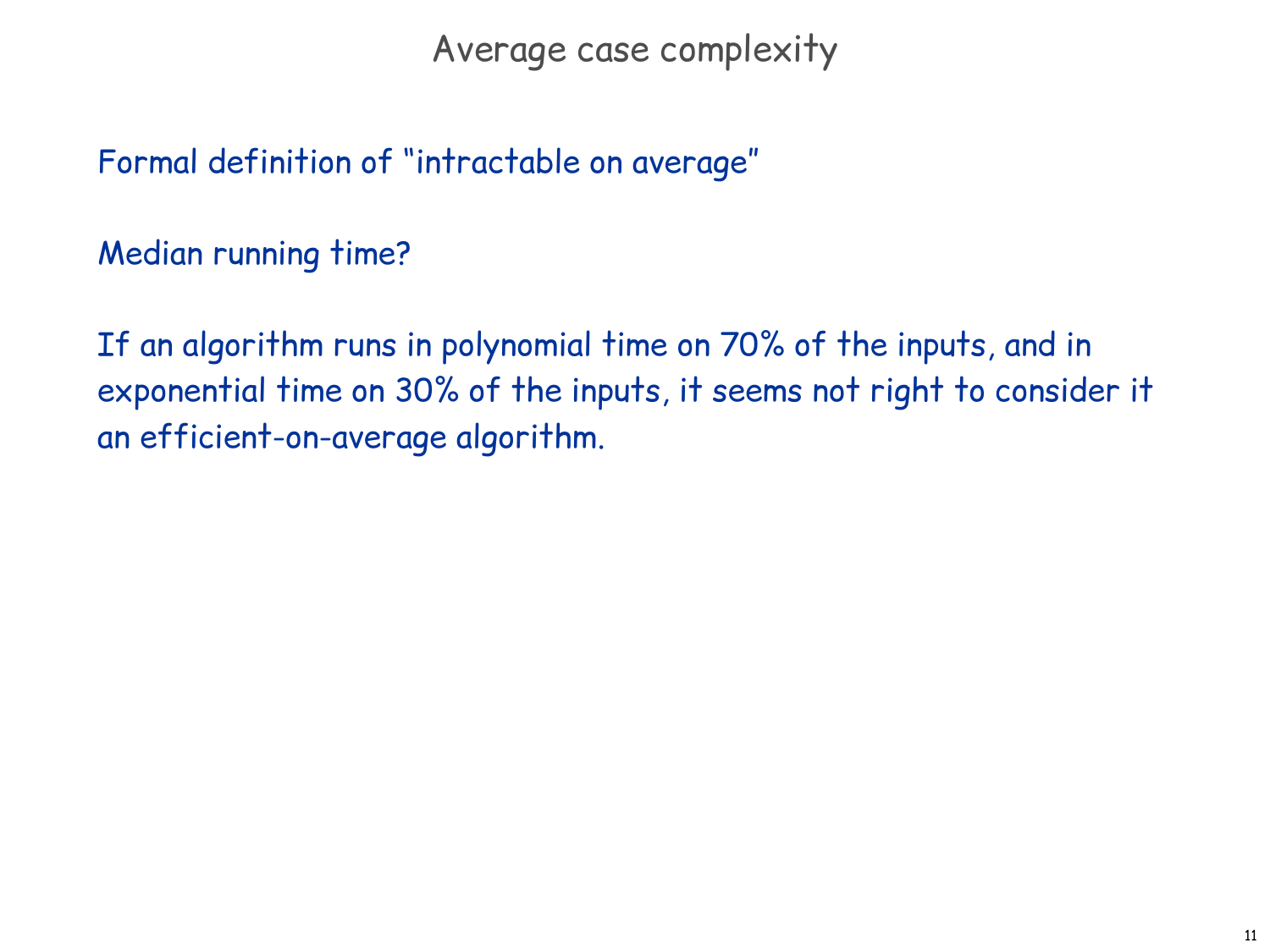

# Average case complexity
Formal definition of “intractable on average”

Median running time?

If an algorithm runs in polynomial time on 70% of the inputs, and in
exponential time on 30% of the inputs, it seems not right to consider it
an efficient-on-average algorithm.
11